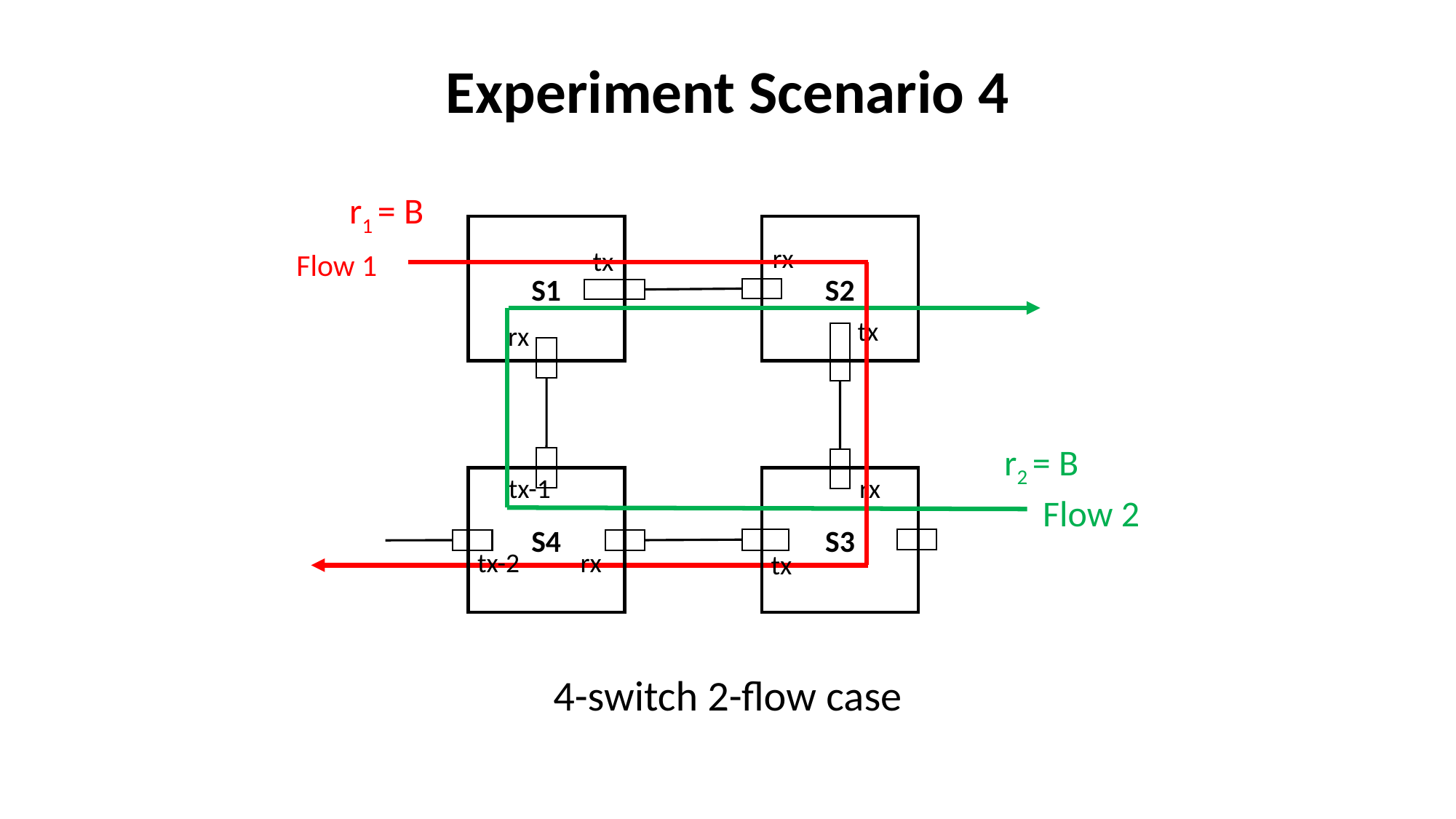

Experiment Scenario 4
r1 = B
S1
S2
rx
tx
Flow 1

tx
rx

r2 = B

tx-1
rx
S4
S3
Flow 2

tx-2
rx
tx
4-switch 2-flow case